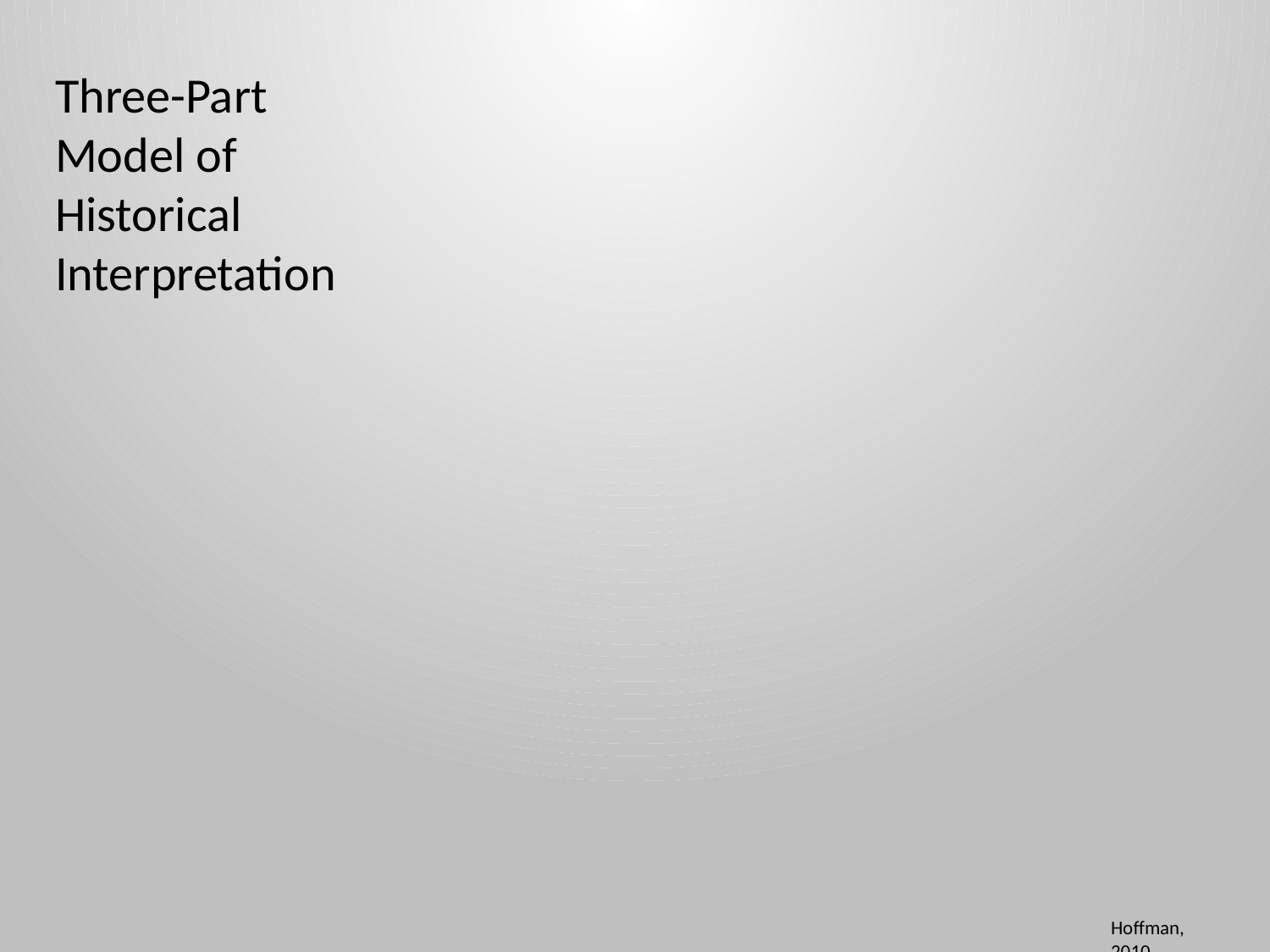

Three-Part Model of Historical Interpretation
Hoffman, 2010